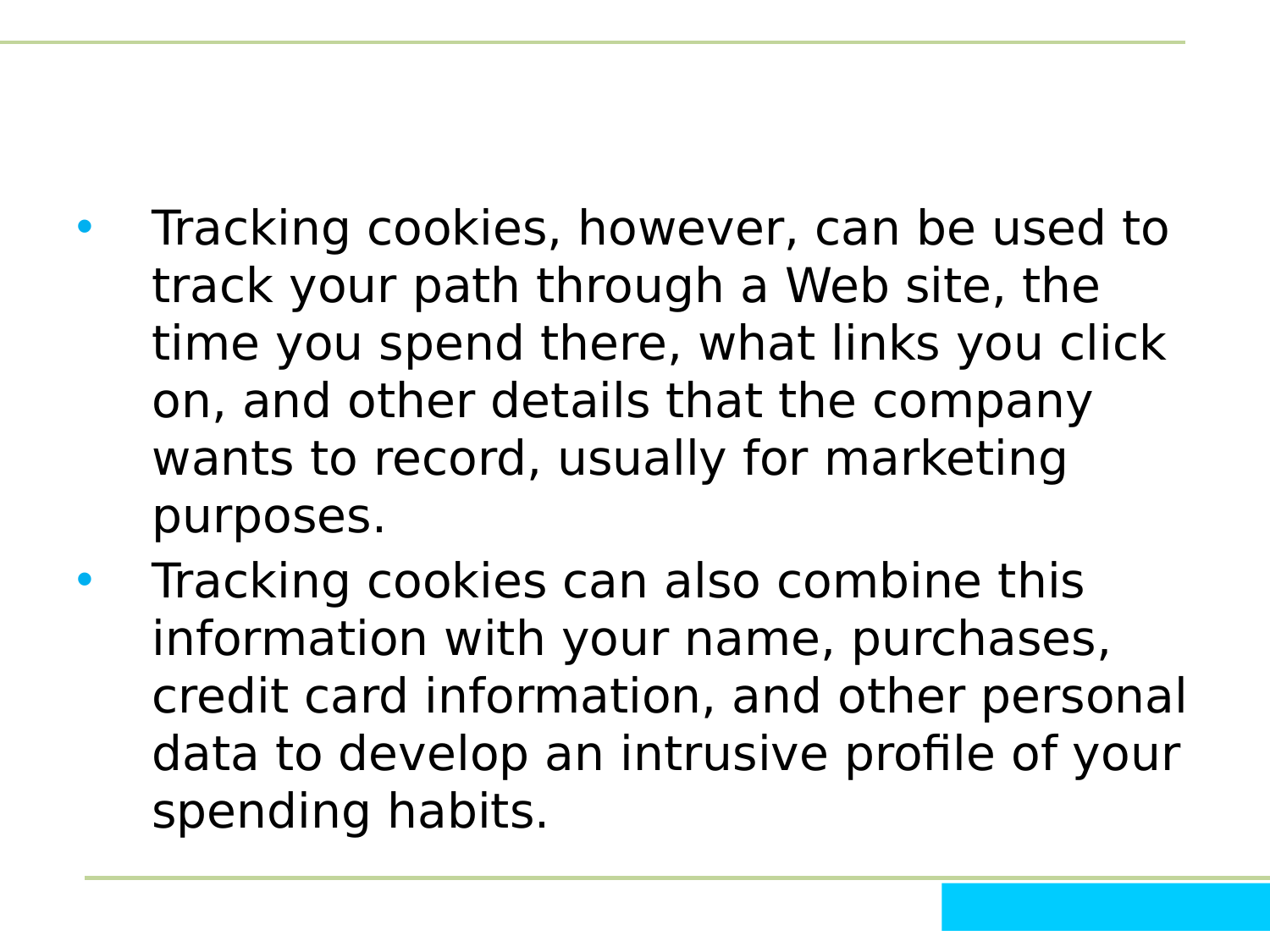

#
Tracking cookies, however, can be used to track your path through a Web site, the time you spend there, what links you click on, and other details that the company wants to record, usually for marketing purposes.
Tracking cookies can also combine this information with your name, purchases, credit card information, and other personal data to develop an intrusive profile of your spending habits.